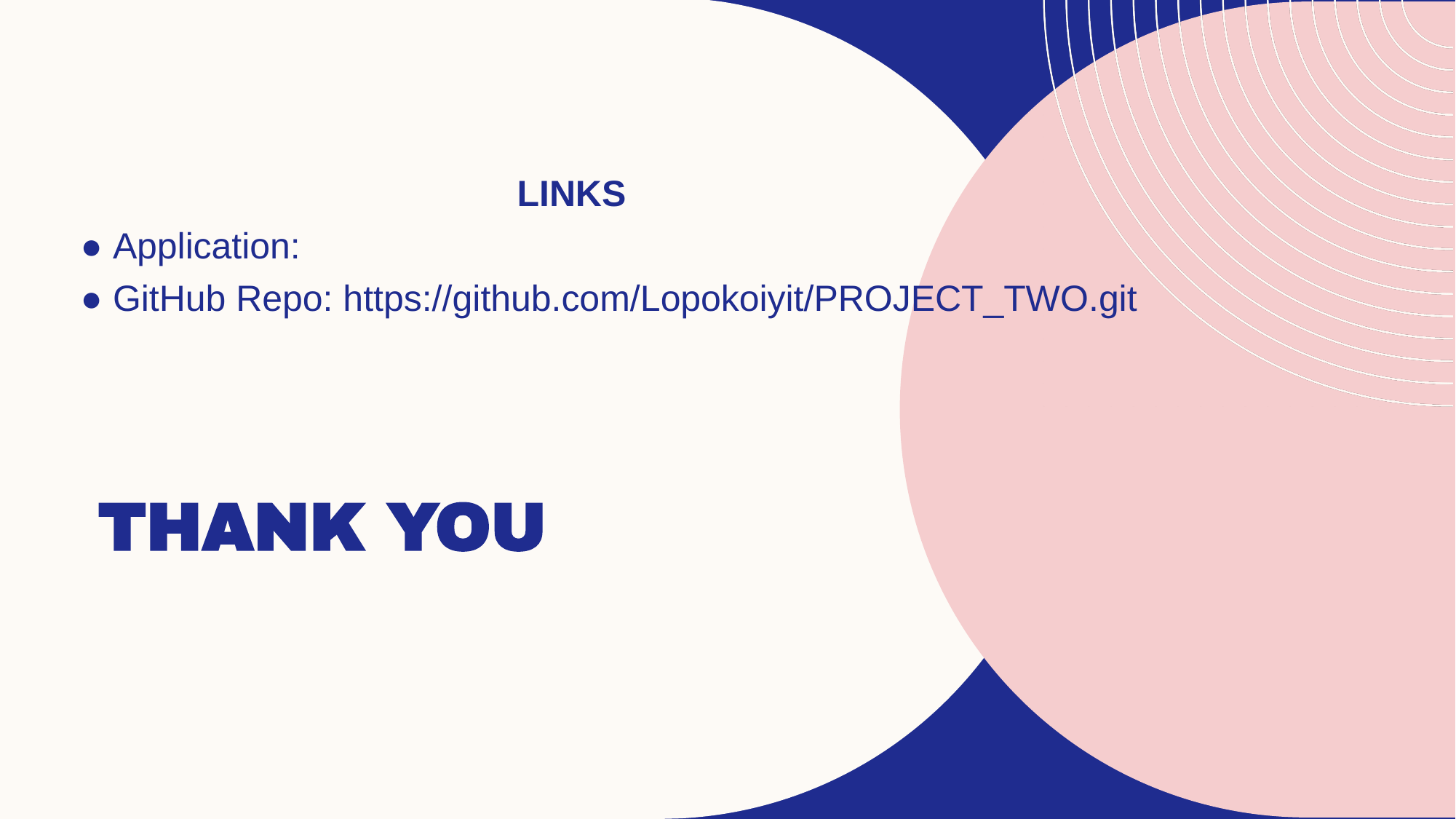

LINKS
● Application:
● GitHub Repo: https://github.com/Lopokoiyit/PROJECT_TWO.git
# THANK YOU